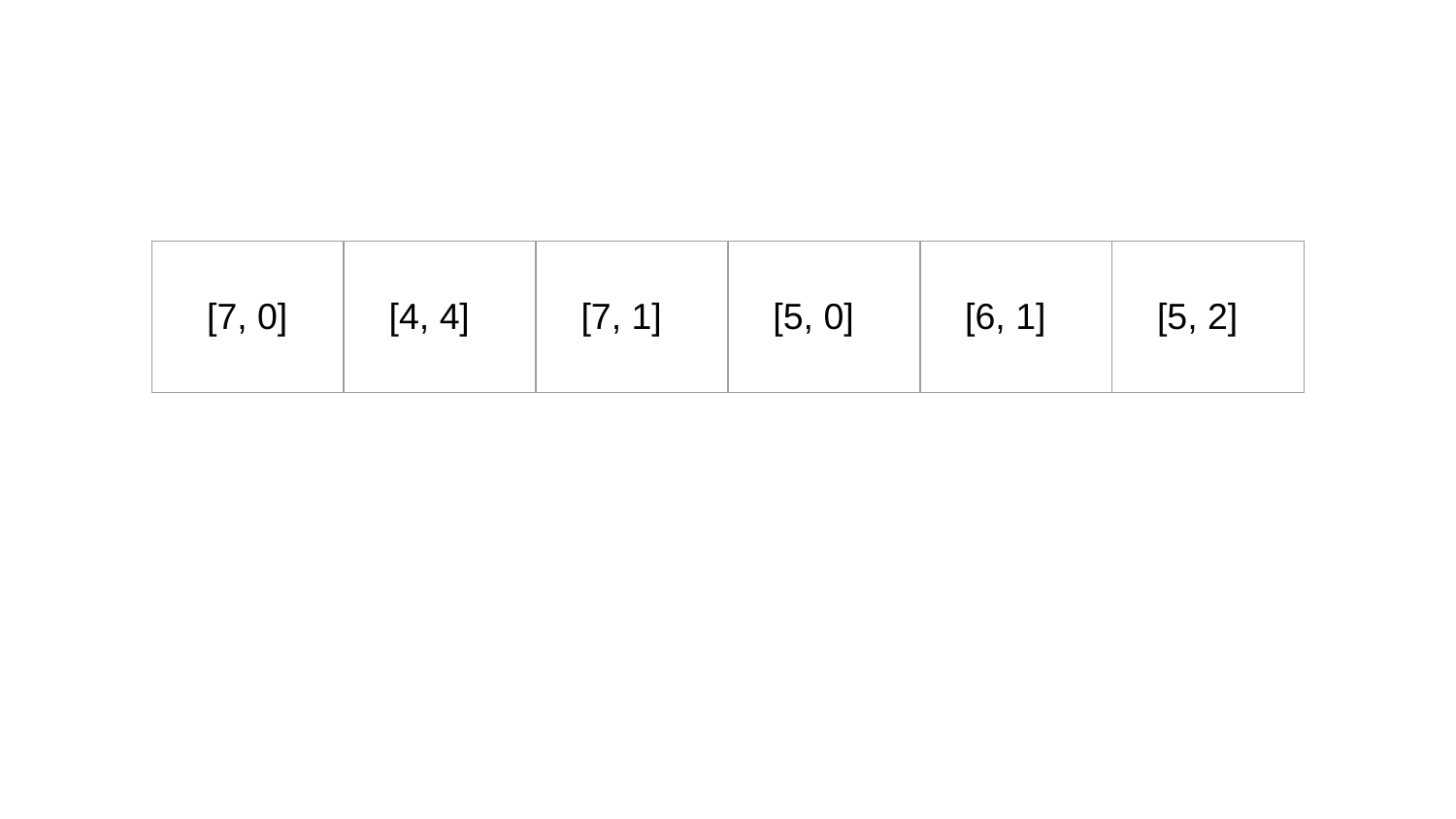

| [7, 0] | [4, 4] | [7, 1] | [5, 0] | [6, 1] | [5, 2] |
| --- | --- | --- | --- | --- | --- |